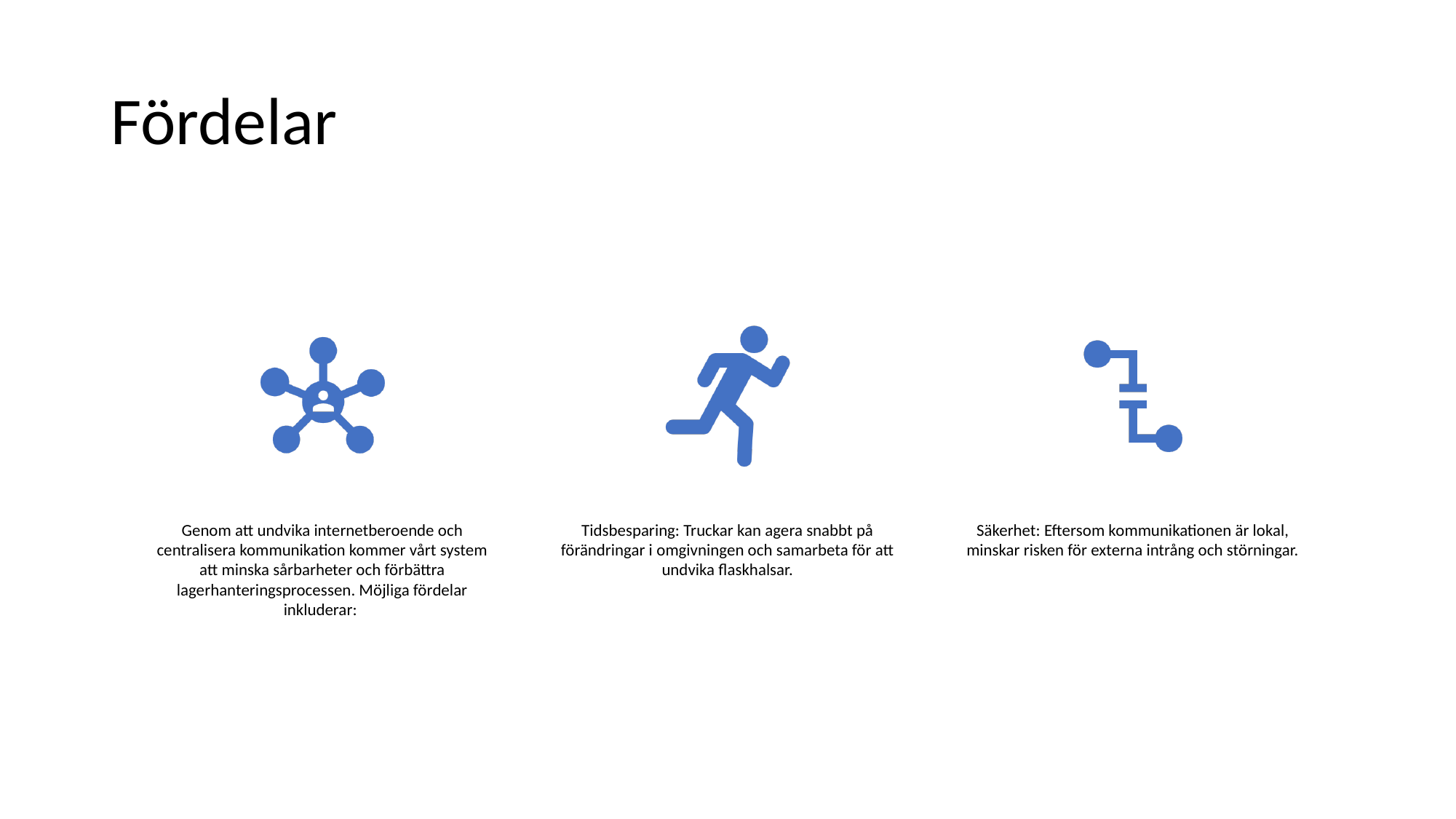

# Fördelar

Genom att undvika internetberoende och centralisera kommunikation kommer vårt system att minska sårbarheter och förbättra lagerhanteringsprocessen. Möjliga fördelar inkluderar:
Tidsbesparing: Truckar kan agera snabbt på förändringar i omgivningen och samarbeta för att undvika flaskhalsar.
Säkerhet: Eftersom kommunikationen är lokal, minskar risken för externa intrång och störningar.